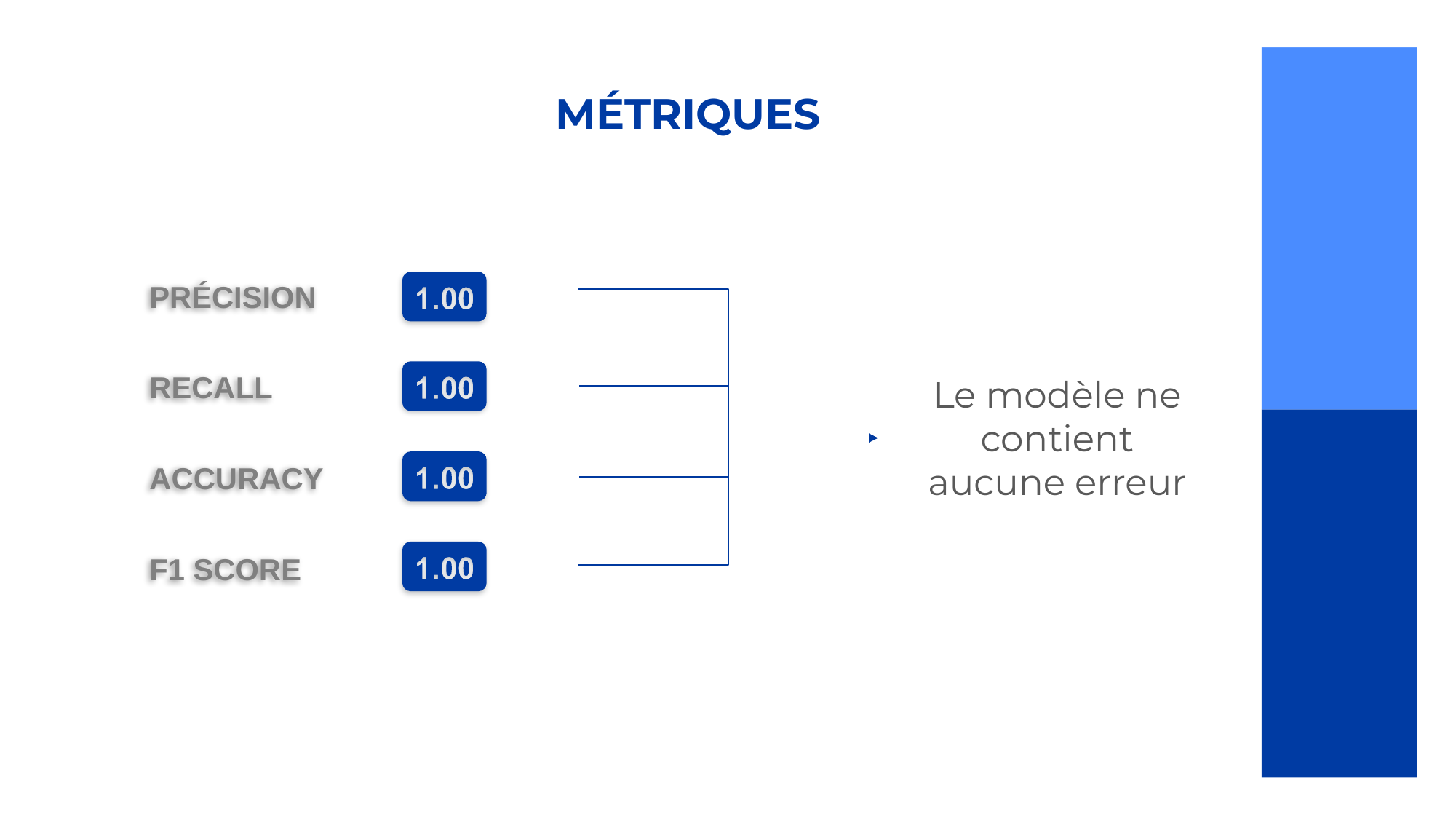

# MÉTRIQUES

PRÉCISION

RECALL
Le modèle ne contient aucune erreur

ACCURACY

F1 SCORE